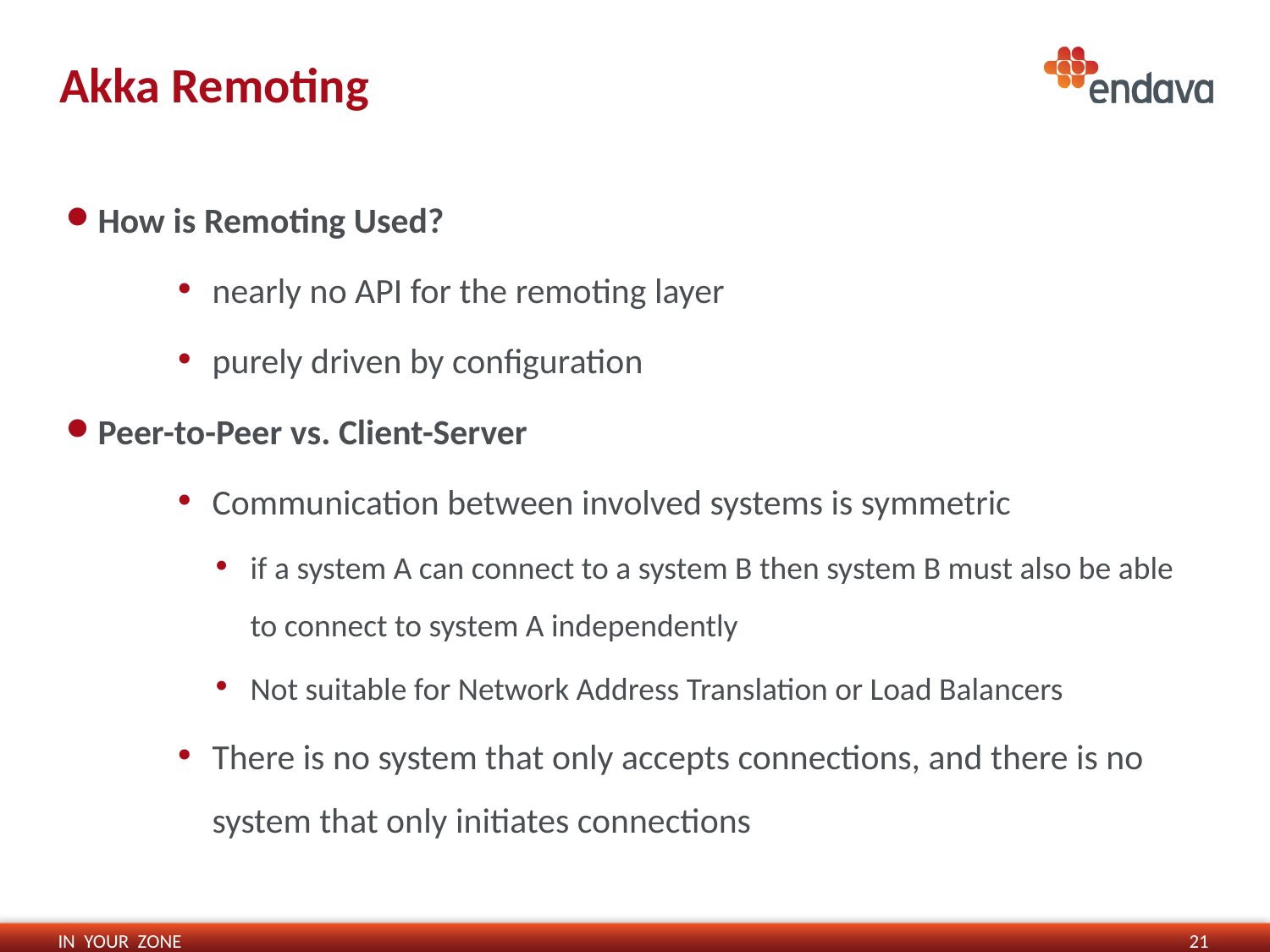

# Akka Remoting
How is Remoting Used?
nearly no API for the remoting layer
purely driven by configuration
Peer-to-Peer vs. Client-Server
Communication between involved systems is symmetric
if a system A can connect to a system B then system B must also be able to connect to system A independently
Not suitable for Network Address Translation or Load Balancers
There is no system that only accepts connections, and there is no system that only initiates connections

21